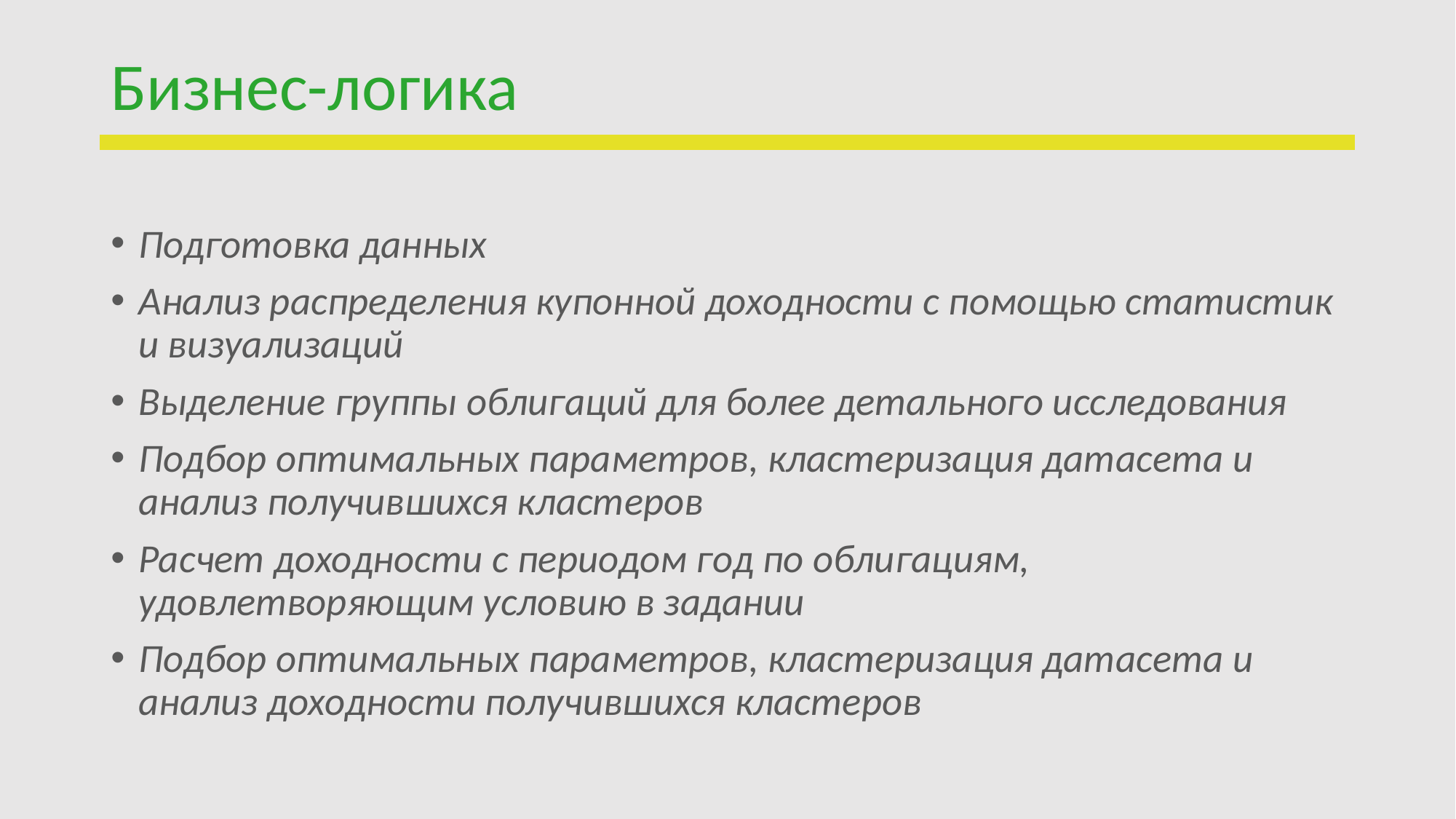

# Бизнес-логика
Подготовка данных
Анализ распределения купонной доходности с помощью статистик и визуализаций
Выделение группы облигаций для более детального исследования
Подбор оптимальных параметров, кластеризация датасета и анализ получившихся кластеров
Расчет доходности с периодом год по облигациям, удовлетворяющим условию в задании
Подбор оптимальных параметров, кластеризация датасета и анализ доходности получившихся кластеров